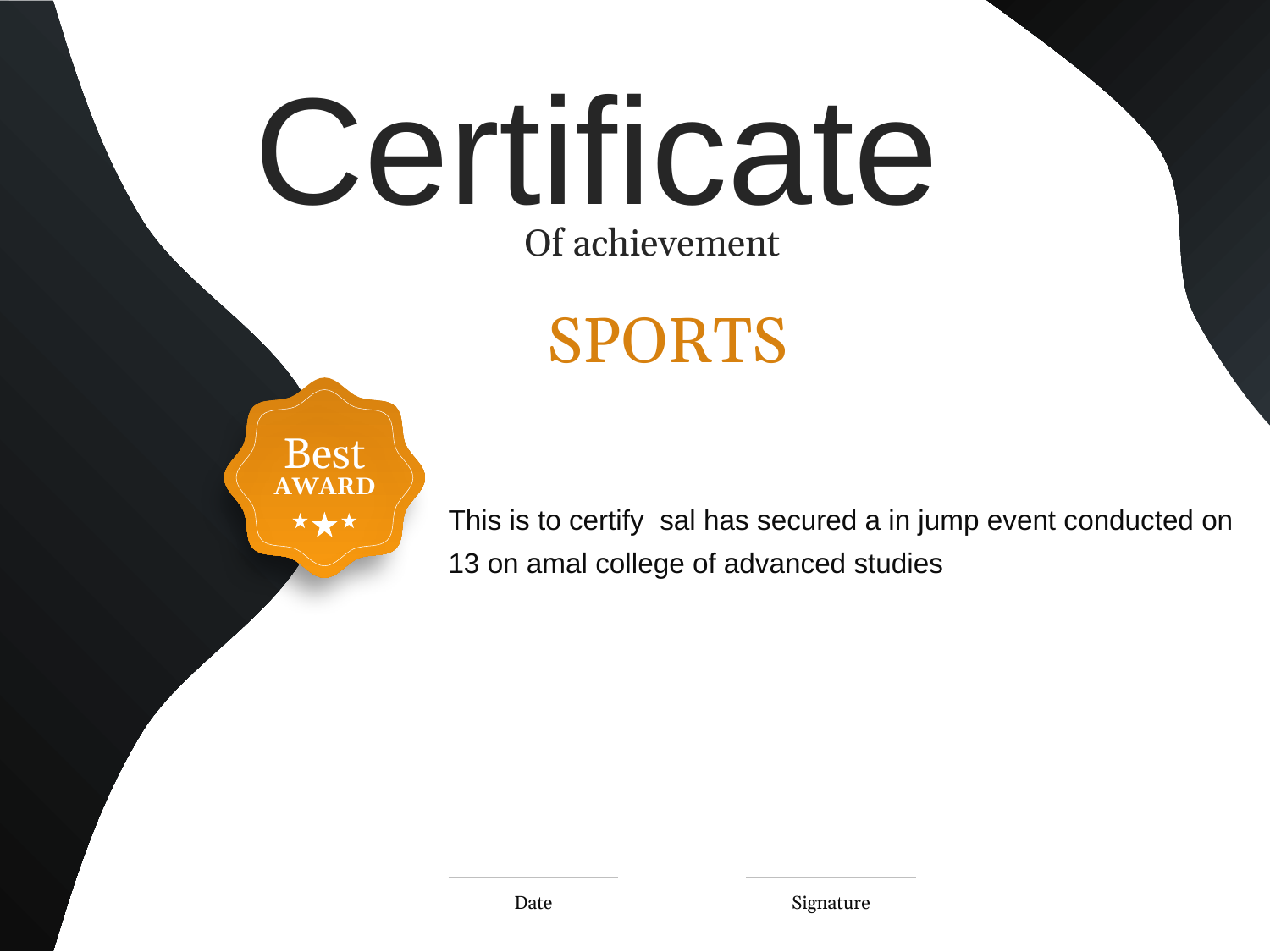

Certificate
Of achievement
SPORTS

Best
AWARD

This is to certify  sal has secured a in jump event conducted on 13 on amal college of advanced studies
Date
Signature